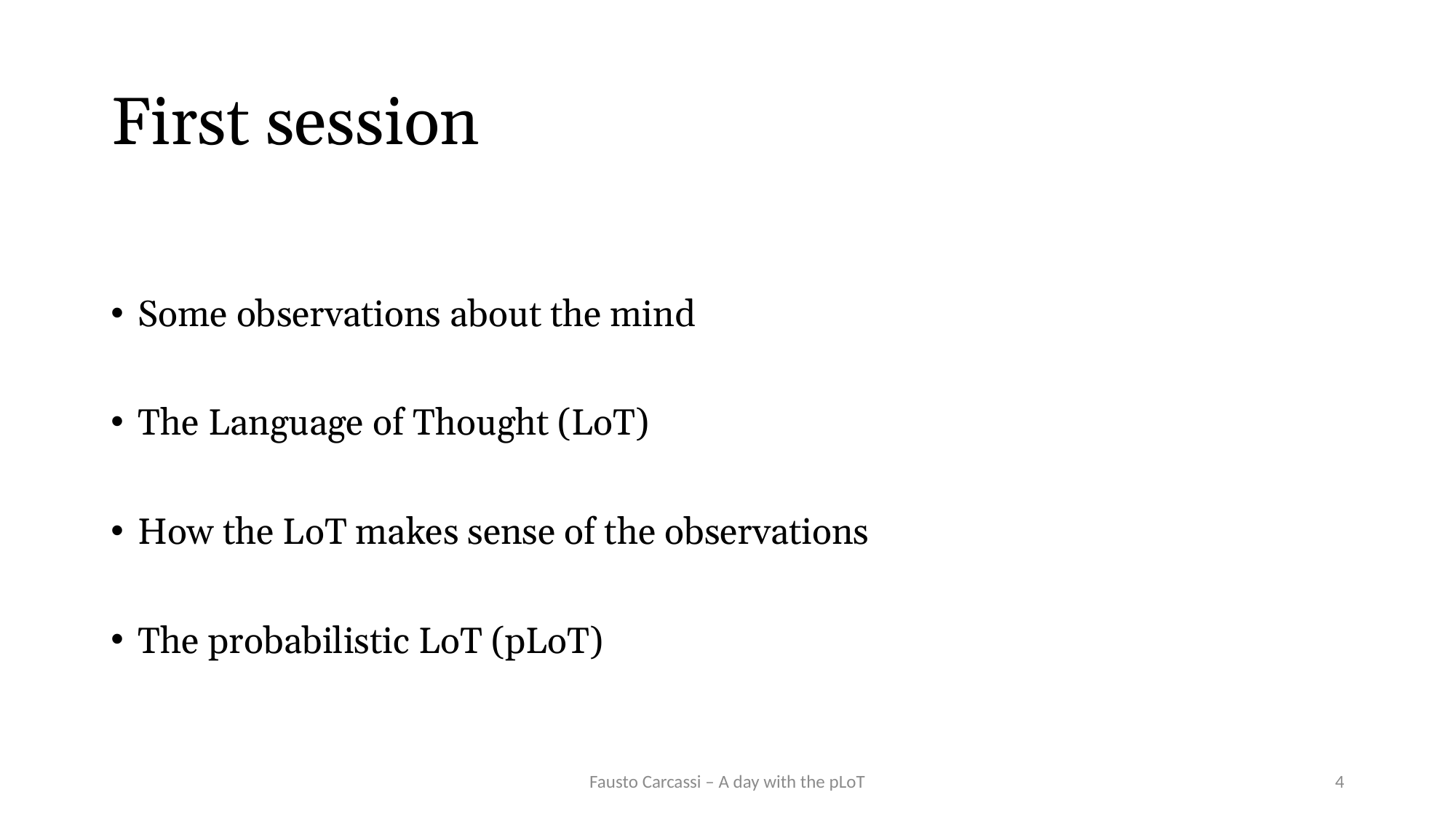

# First session
Some observations about the mind

The Language of Thought (LoT)

How the LoT makes sense of the observations

The probabilistic LoT (pLoT)
Fausto Carcassi – A day with the pLoT
4